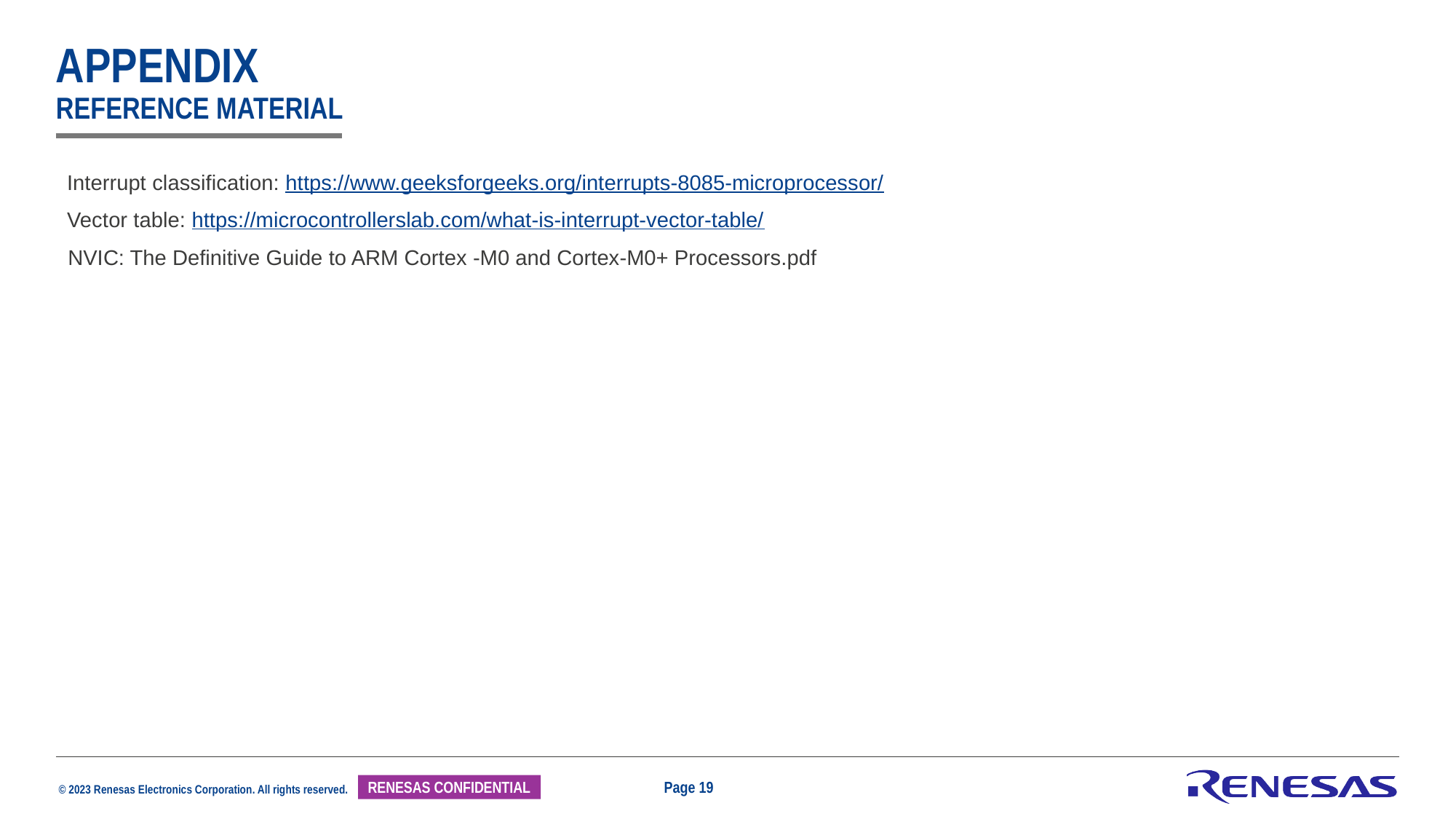

# appendix reference material
Interrupt classification: https://www.geeksforgeeks.org/interrupts-8085-microprocessor/
Vector table: https://microcontrollerslab.com/what-is-interrupt-vector-table/
NVIC: The Definitive Guide to ARM Cortex -M0 and Cortex-M0+ Processors.pdf